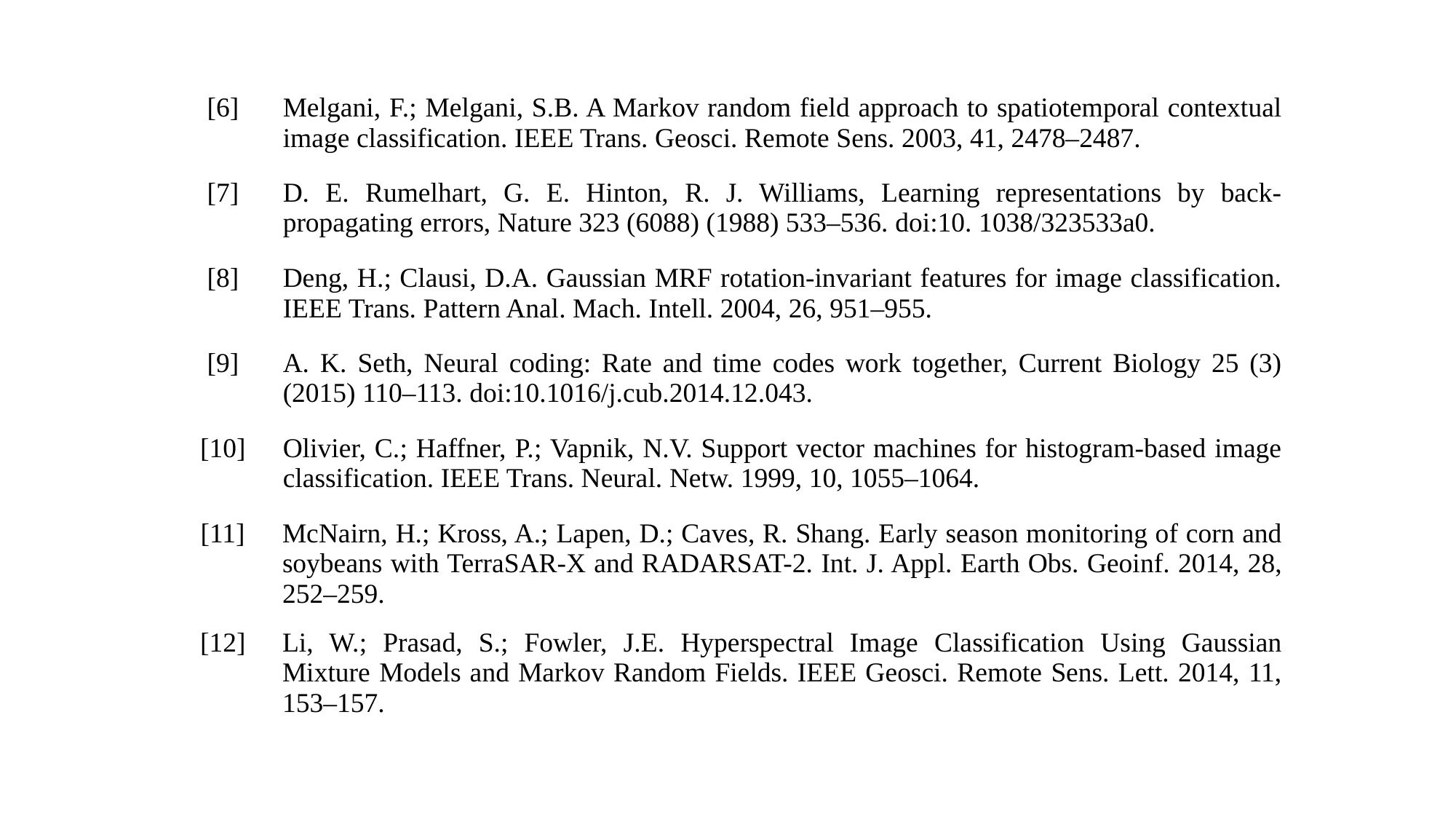

| [6] | Melgani, F.; Melgani, S.B. A Markov random field approach to spatiotemporal contextual image classification. IEEE Trans. Geosci. Remote Sens. 2003, 41, 2478–2487. |
| --- | --- |
| [7] | D. E. Rumelhart, G. E. Hinton, R. J. Williams, Learning representations by back-propagating errors, Nature 323 (6088) (1988) 533–536. doi:10. 1038/323533a0. |
| [8] | Deng, H.; Clausi, D.A. Gaussian MRF rotation-invariant features for image classification. IEEE Trans. Pattern Anal. Mach. Intell. 2004, 26, 951–955. |
| [9] | A. K. Seth, Neural coding: Rate and time codes work together, Current Biology 25 (3) (2015) 110–113. doi:10.1016/j.cub.2014.12.043. |
| [10] | Olivier, C.; Haffner, P.; Vapnik, N.V. Support vector machines for histogram-based image classification. IEEE Trans. Neural. Netw. 1999, 10, 1055–1064. |
| [11] | McNairn, H.; Kross, A.; Lapen, D.; Caves, R. Shang. Early season monitoring of corn and soybeans with TerraSAR-X and RADARSAT-2. Int. J. Appl. Earth Obs. Geoinf. 2014, 28, 252–259. |
| --- | --- |
| [12] | Li, W.; Prasad, S.; Fowler, J.E. Hyperspectral Image Classification Using Gaussian Mixture Models and Markov Random Fields. IEEE Geosci. Remote Sens. Lett. 2014, 11, 153–157. |